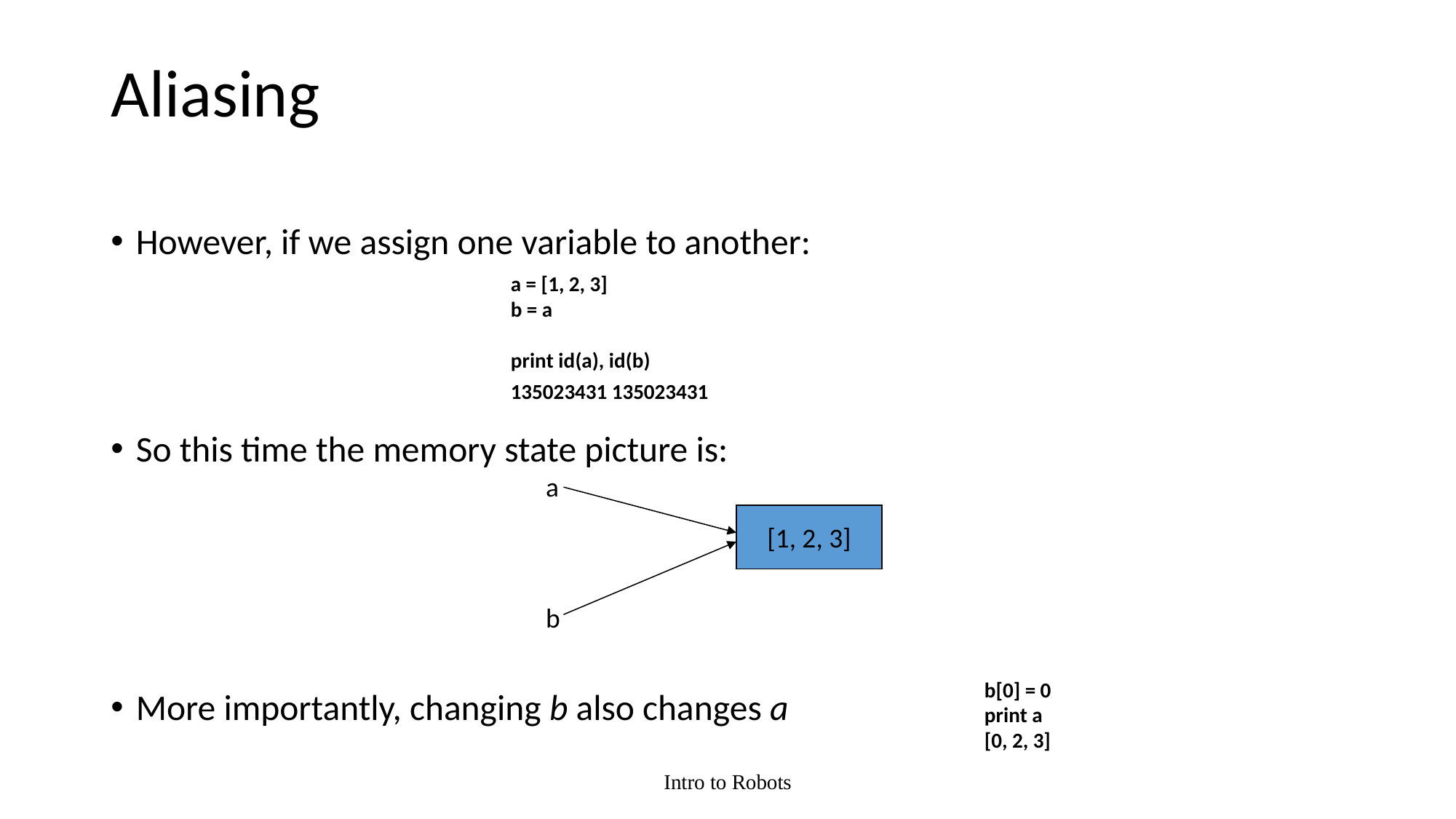

# Aliasing
However, if we assign one variable to another:

So this time the memory state picture is:

More importantly, changing b also changes a
a = [1, 2, 3]
b = a
print id(a), id(b)
135023431 135023431

a
b

[1, 2, 3]

b[0] = 0
print a
[0, 2, 3]
Intro to Robots